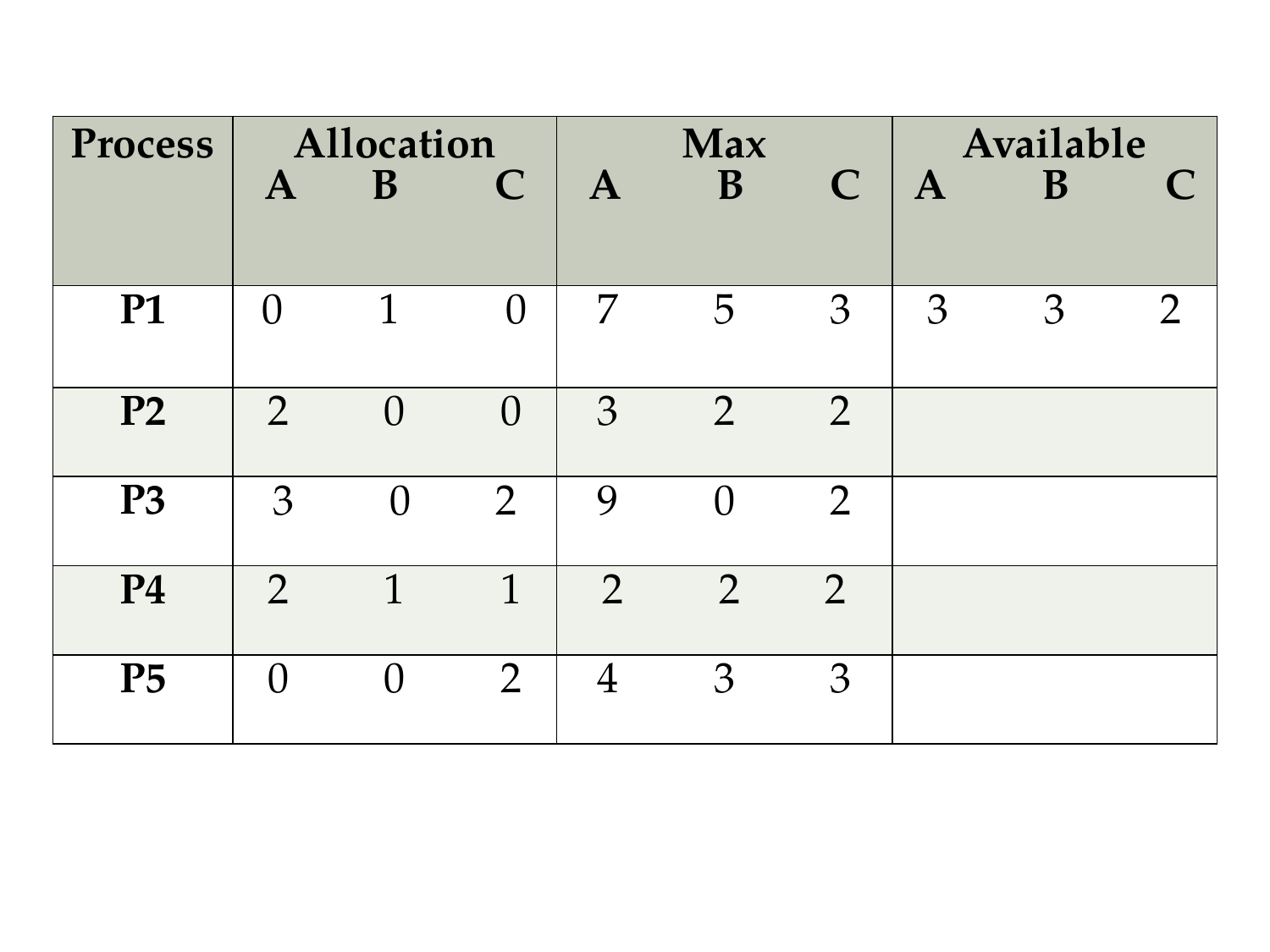

| Process | Allocation A       B         C | Max A         B       C | Available A         B         C |
| --- | --- | --- | --- |
| P1 | 0         1          0 | 7         5         3 | 3         3         2 |
| P2 | 2         0         0 | 3         2         2 |  |
| P3 | 3         0        2 | 9         0         2 |  |
| P4 | 2         1         1 | 2         2        2 |  |
| P5 | 0         0         2 | 4         3         3 |  |